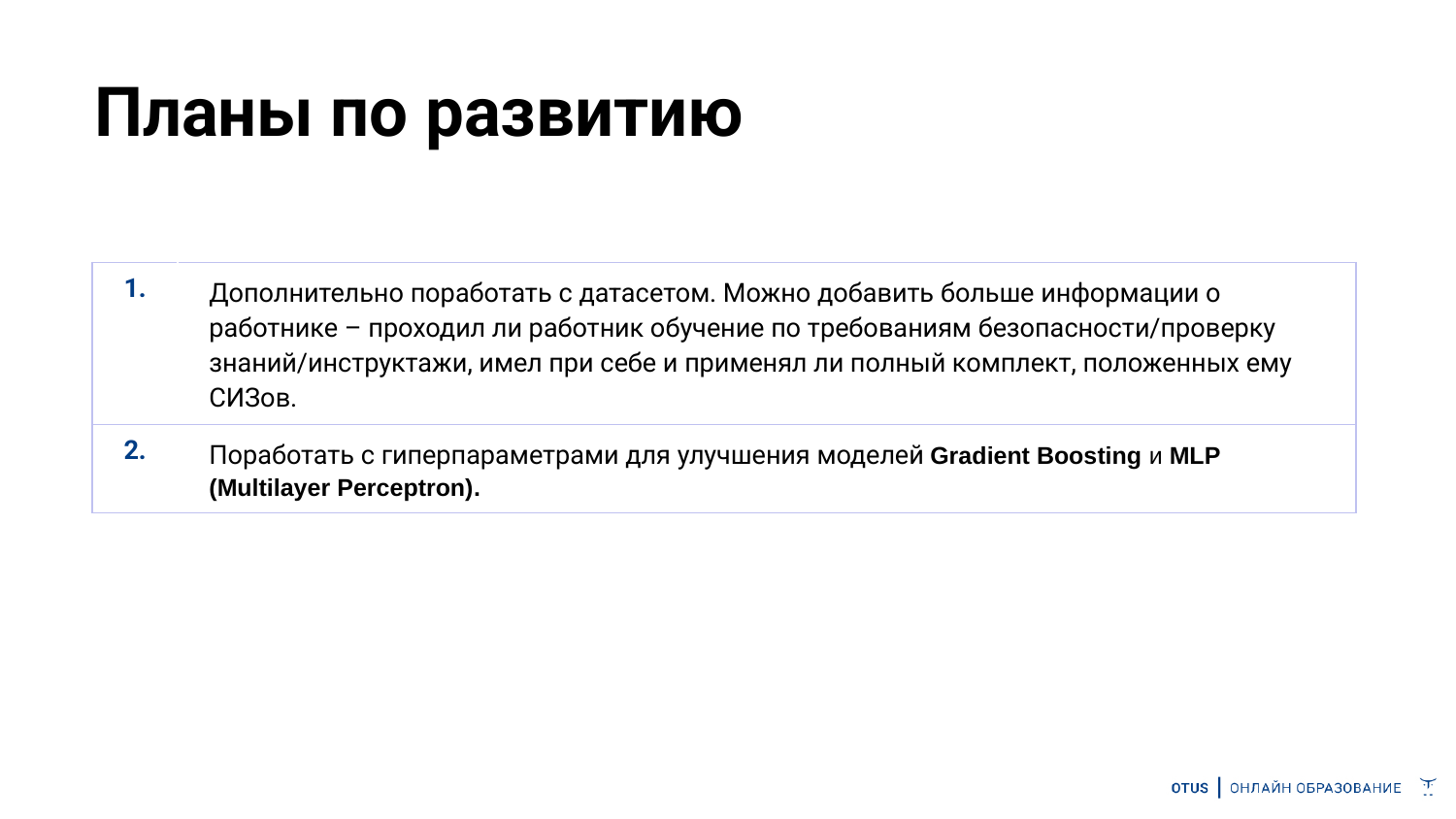

# Планы по развитию
| 1. | Дополнительно поработать с датасетом. Можно добавить больше информации о работнике – проходил ли работник обучение по требованиям безопасности/проверку знаний/инструктажи, имел при себе и применял ли полный комплект, положенных ему СИЗов. |
| --- | --- |
| 2. | Поработать с гиперпараметрами для улучшения моделей Gradient Boosting и MLP (Multilayer Perceptron). |